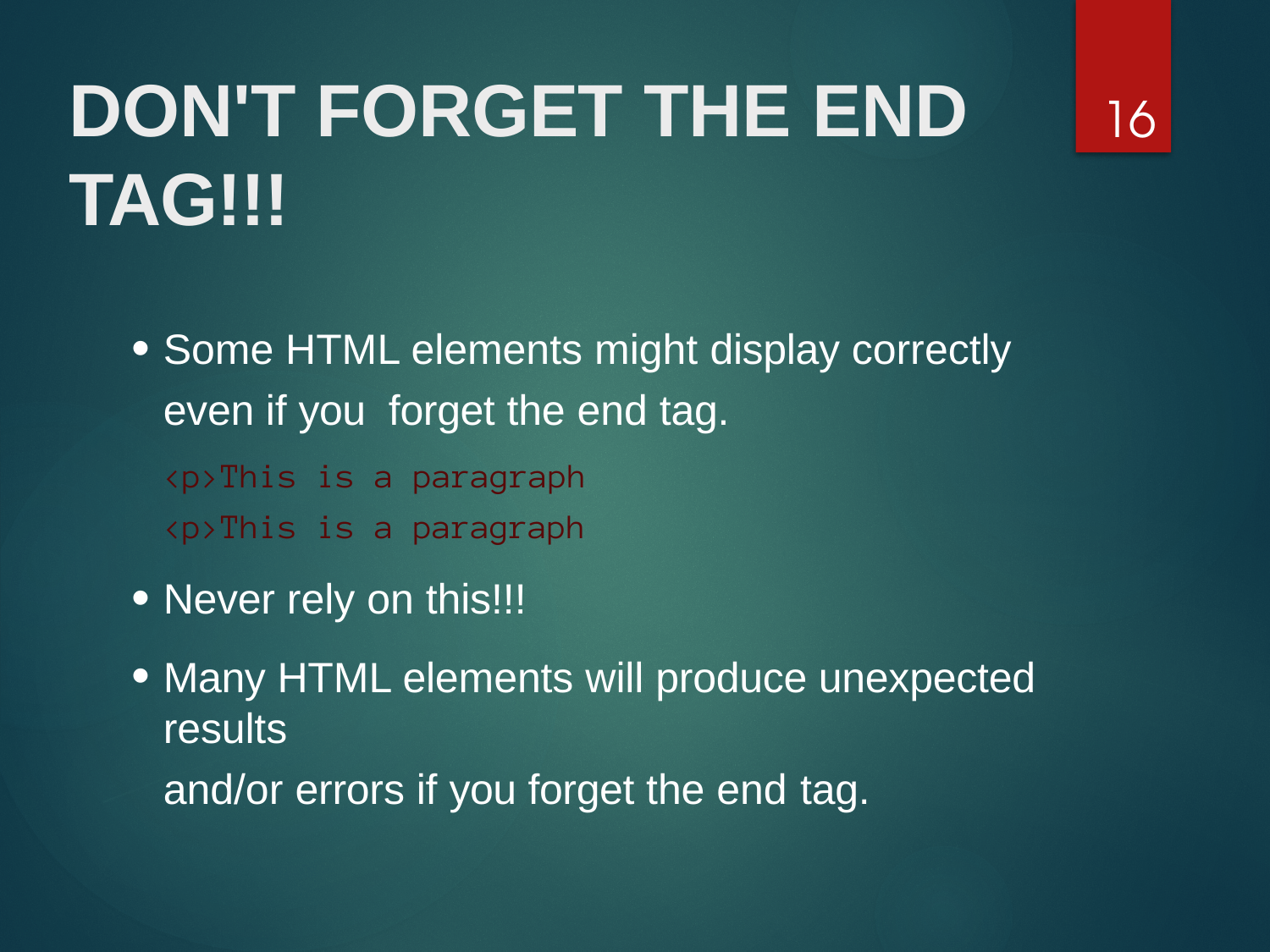

16
# DON'T FORGET THE END TAG!!!
Some HTML elements might display correctly even if you  forget the end tag.
<p>This is a paragraph
<p>This is a paragraph
Never rely on this!!!
Many HTML elements will produce unexpected results
and/or errors if you forget the end tag.